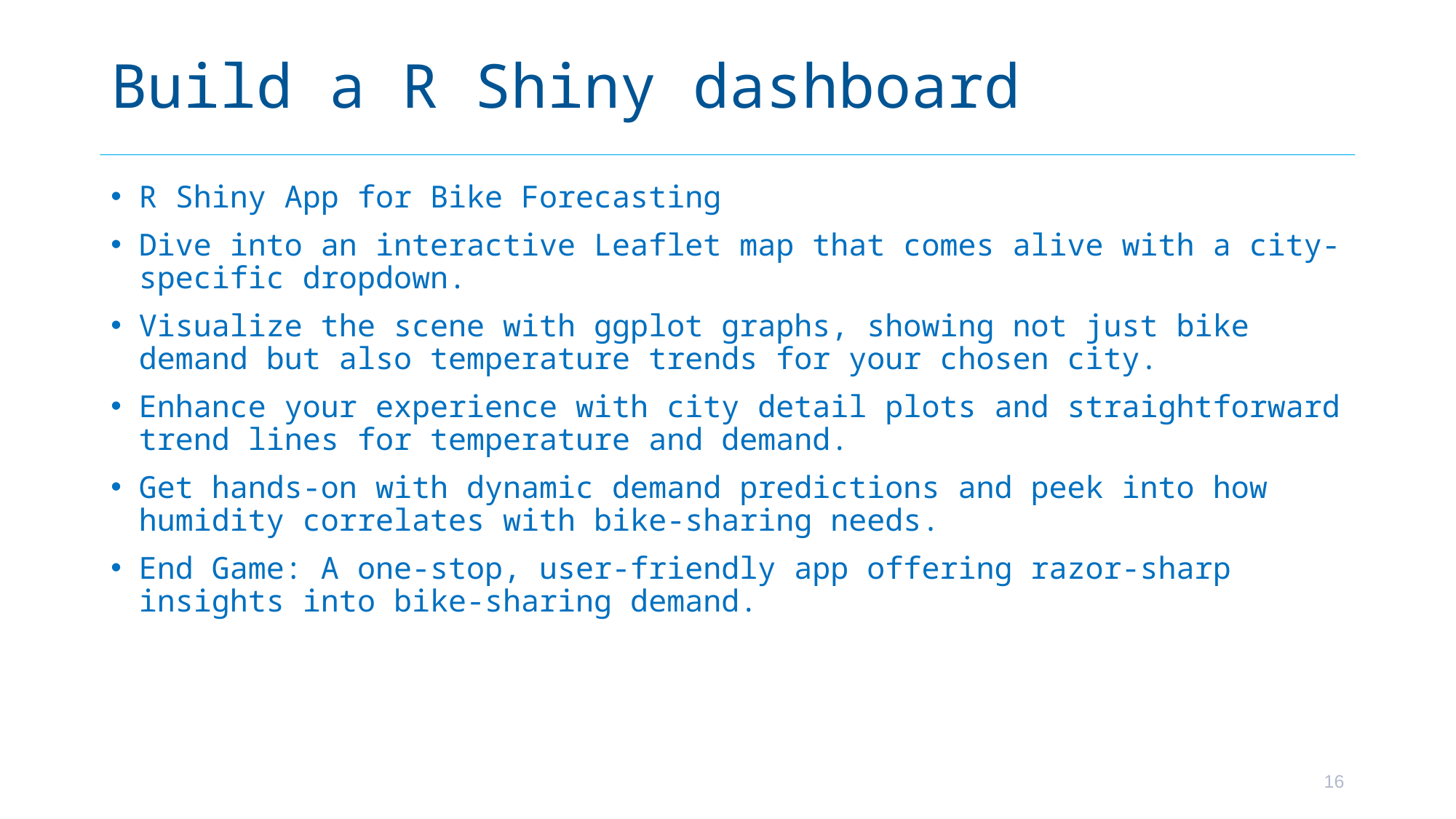

# Build a R Shiny dashboard
R Shiny App for Bike Forecasting
Dive into an interactive Leaflet map that comes alive with a city-specific dropdown.
Visualize the scene with ggplot graphs, showing not just bike demand but also temperature trends for your chosen city.
Enhance your experience with city detail plots and straightforward trend lines for temperature and demand.
Get hands-on with dynamic demand predictions and peek into how humidity correlates with bike-sharing needs.
End Game: A one-stop, user-friendly app offering razor-sharp insights into bike-sharing demand.
16